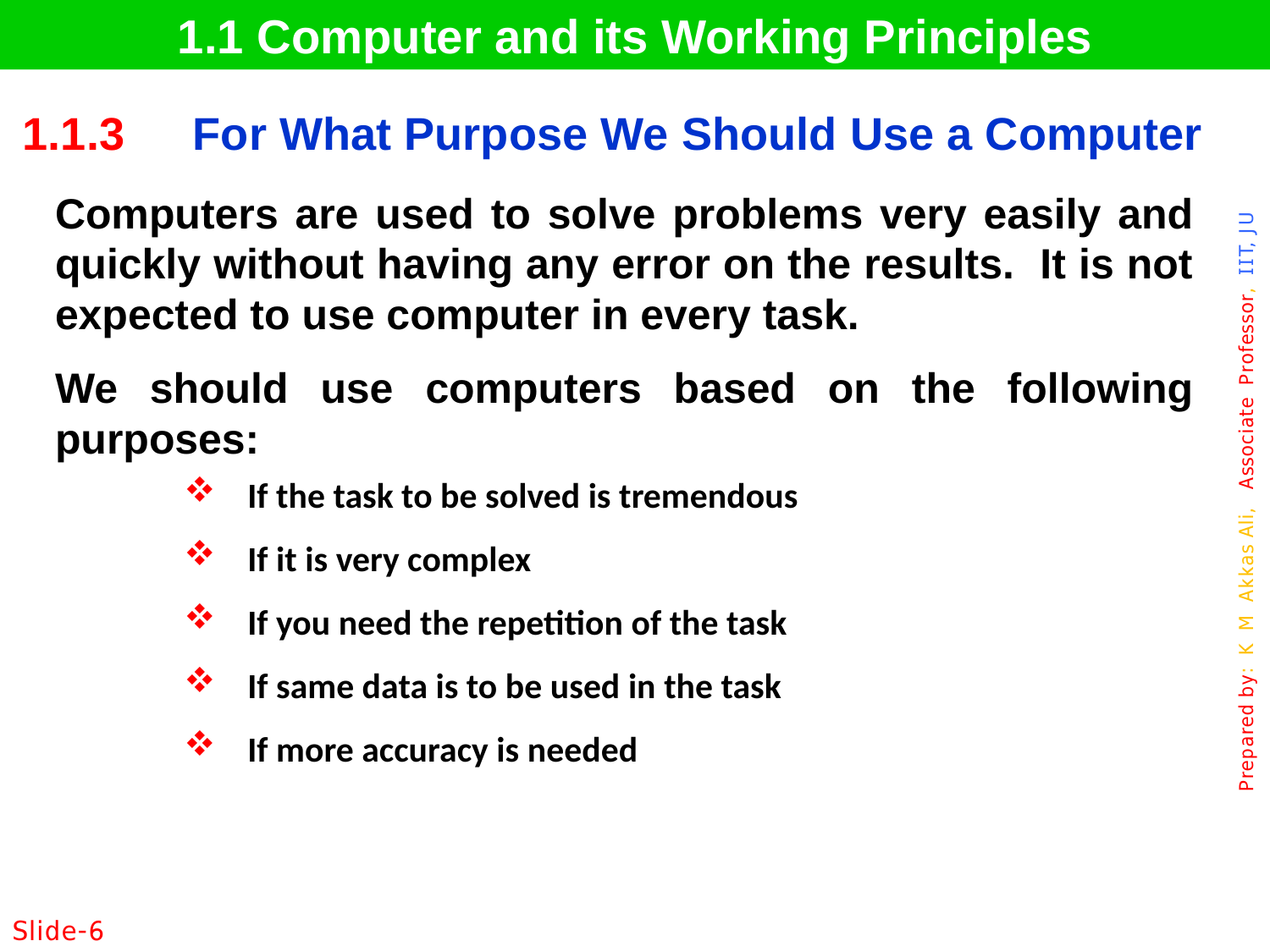

1.1 Computer and its Working Principles
| 1.1.3 | For What Purpose We Should Use a Computer |
| --- | --- |
Computers are used to solve problems very easily and quickly without having any error on the results.  It is not expected to use computer in every task.

We should use computers based on the following purposes:
If the task to be solved is tremendous
If it is very complex
If you need the repetition of the task
If same data is to be used in the task
If more accuracy is needed
Slide-6